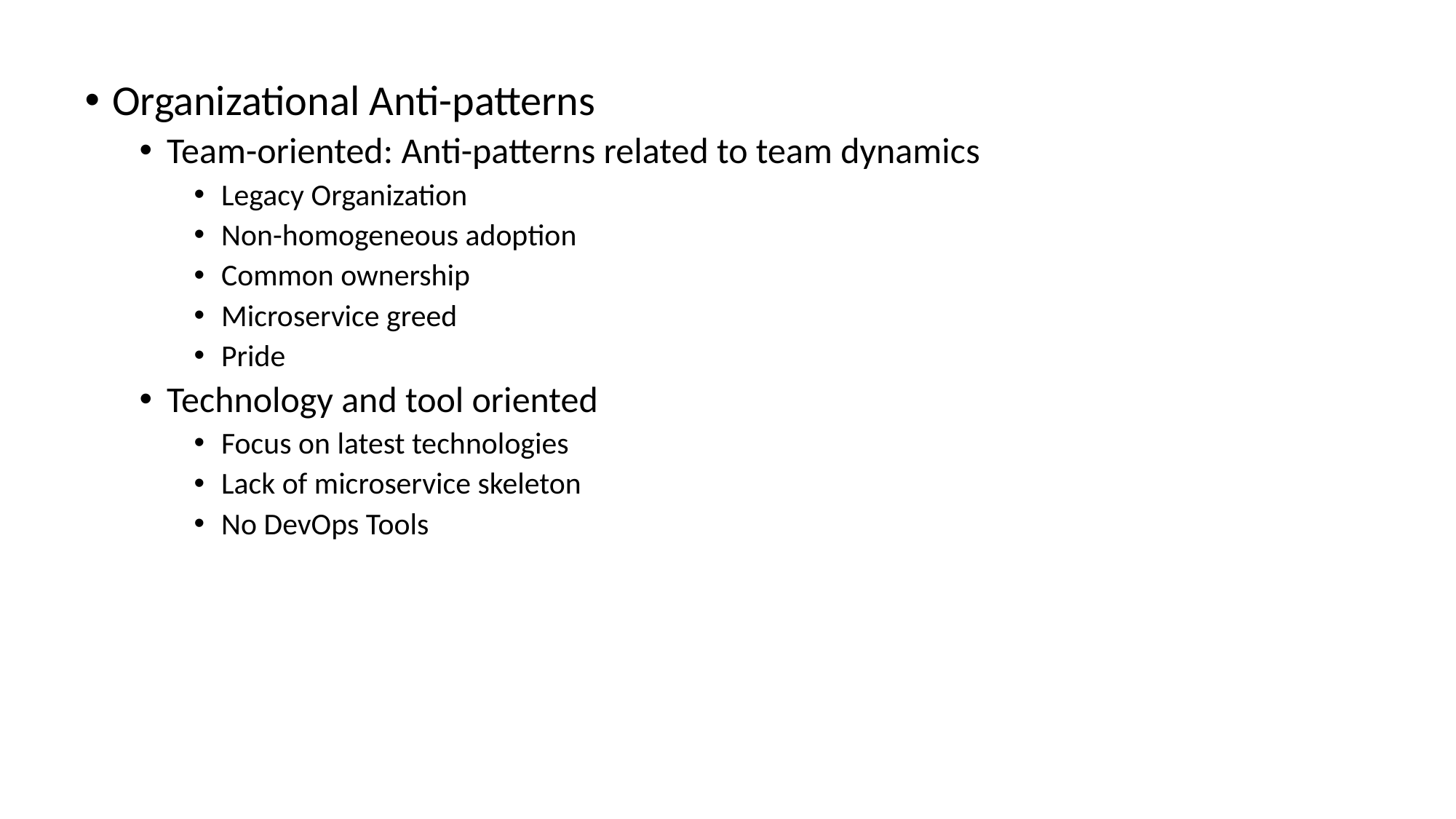

Organizational Anti-patterns
Team-oriented: Anti-patterns related to team dynamics
Legacy Organization
Non-homogeneous adoption
Common ownership
Microservice greed
Pride
Technology and tool oriented
Focus on latest technologies
Lack of microservice skeleton
No DevOps Tools